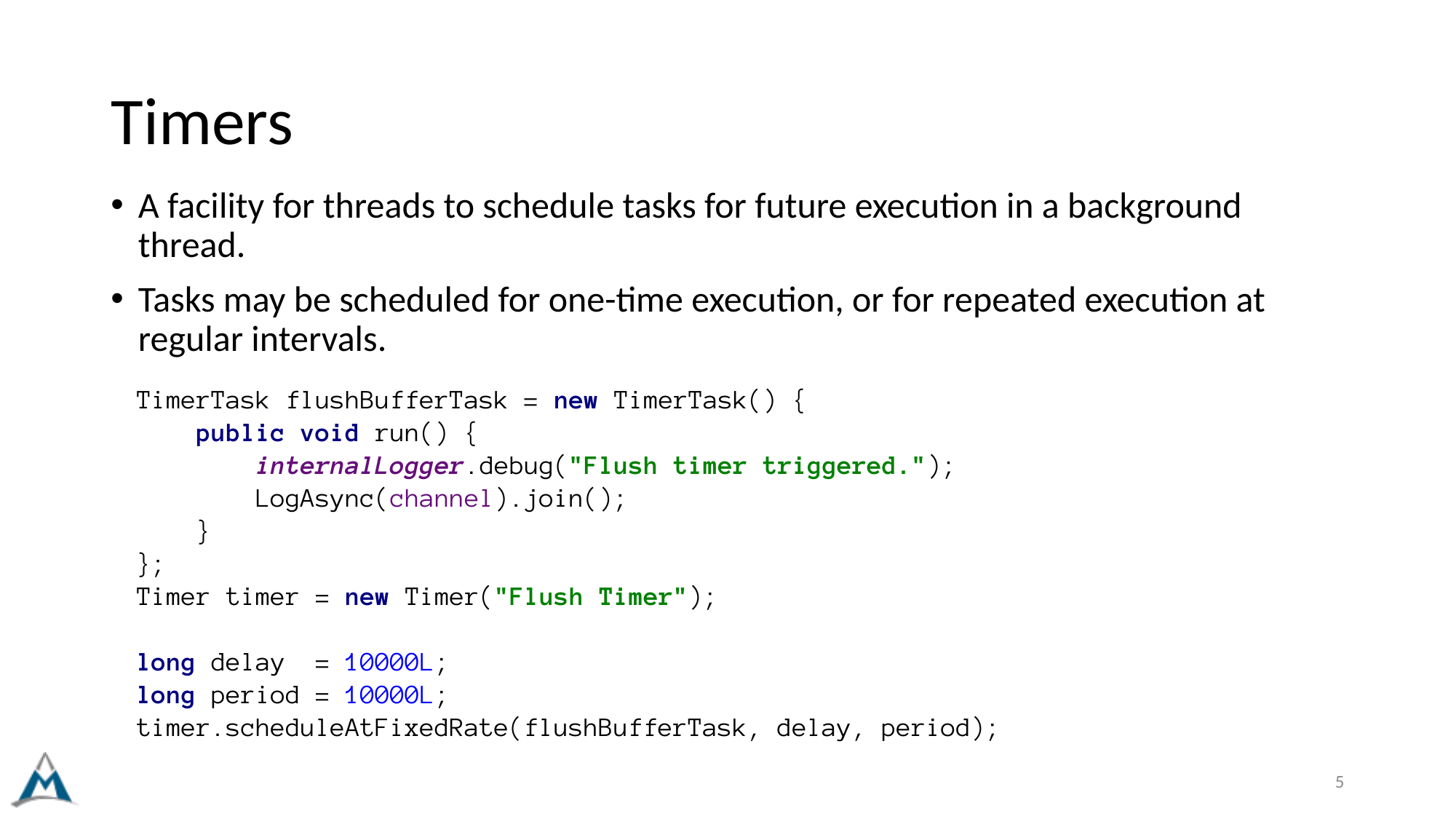

# Timers
A facility for threads to schedule tasks for future execution in a background thread.
Tasks may be scheduled for one-time execution, or for repeated execution at regular intervals.
TimerTask flushBufferTask = new TimerTask() {
    public void run() {
        internalLogger.debug("Flush timer triggered.");
        LogAsync(channel).join();
    }
};
Timer timer = new Timer("Flush Timer");
long delay  = 10000L;
long period = 10000L;
timer.scheduleAtFixedRate(flushBufferTask, delay, period);

5